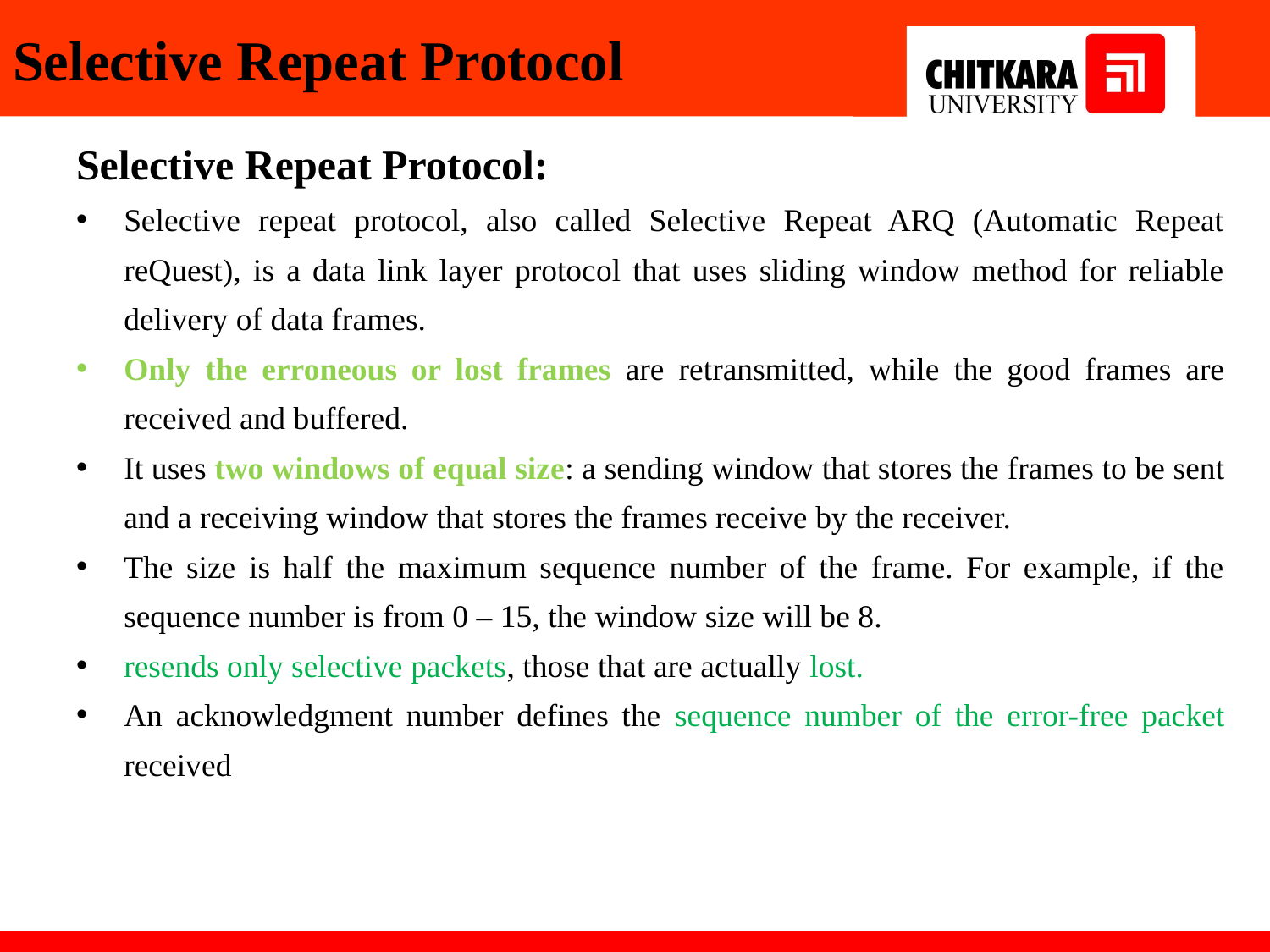

# Selective Repeat Protocol
Selective Repeat Protocol:
Selective repeat protocol, also called Selective Repeat ARQ (Automatic Repeat reQuest), is a data link layer protocol that uses sliding window method for reliable delivery of data frames.
Only the erroneous or lost frames are retransmitted, while the good frames are received and buffered.
It uses two windows of equal size: a sending window that stores the frames to be sent and a receiving window that stores the frames receive by the receiver.
The size is half the maximum sequence number of the frame. For example, if the sequence number is from 0 – 15, the window size will be 8.
﻿﻿resends only selective packets, those that are actually lost.
﻿An acknowledgment number defines the sequence number of the error-free packet received